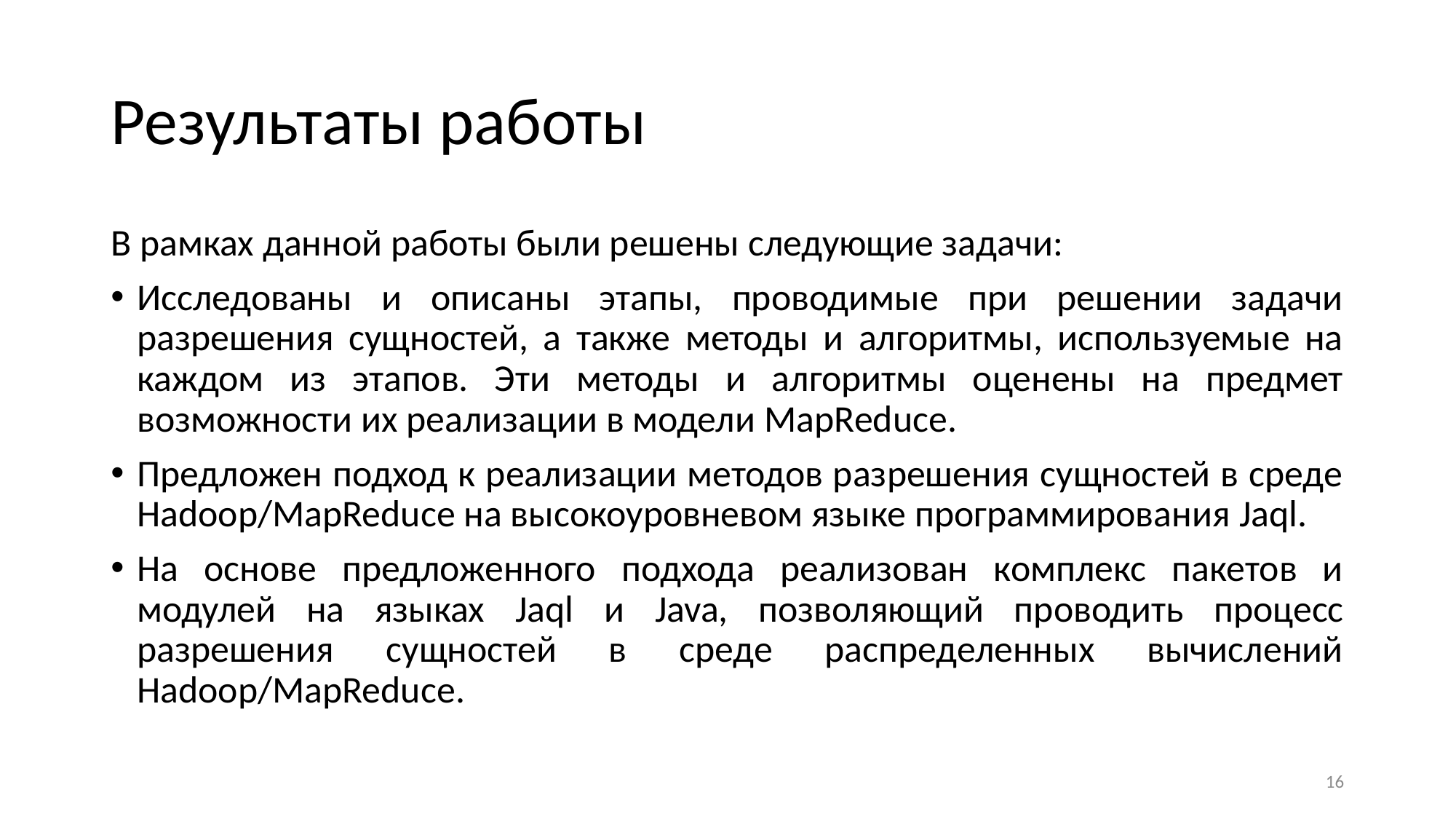

# Результаты работы
В рамках данной работы были решены следующие задачи:
Исследованы и описаны этапы, проводимые при решении задачи разрешения сущностей, а также методы и алгоритмы, используемые на каждом из этапов. Эти методы и алгоритмы оценены на предмет возможности их реализации в модели MapReduce.
Предложен подход к реализации методов разрешения сущностей в среде Hadoop/MapReduce на высокоуровневом языке программирования Jaql.
На основе предложенного подхода реализован комплекс пакетов и модулей на языках Jaql и Java, позволяющий проводить процесс разрешения сущностей в среде распределенных вычислений Hadoop/MapReduce.
16